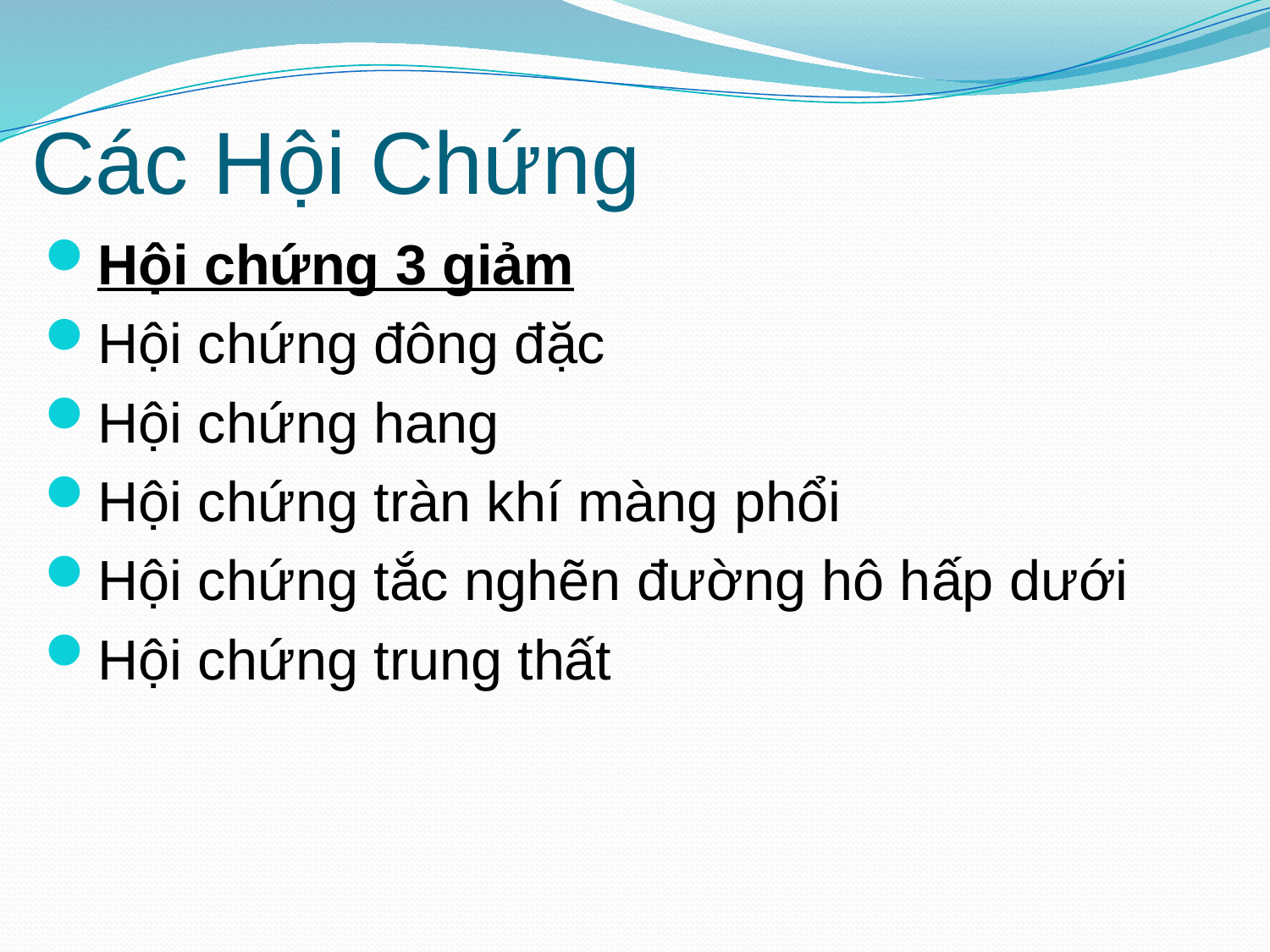

# Các Hội Chứng
Hội chứng 3 giảm
Hội chứng đông đặc
Hội chứng hang
Hội chứng tràn khí màng phổi
Hội chứng tắc nghẽn đường hô hấp dưới
Hội chứng trung thất